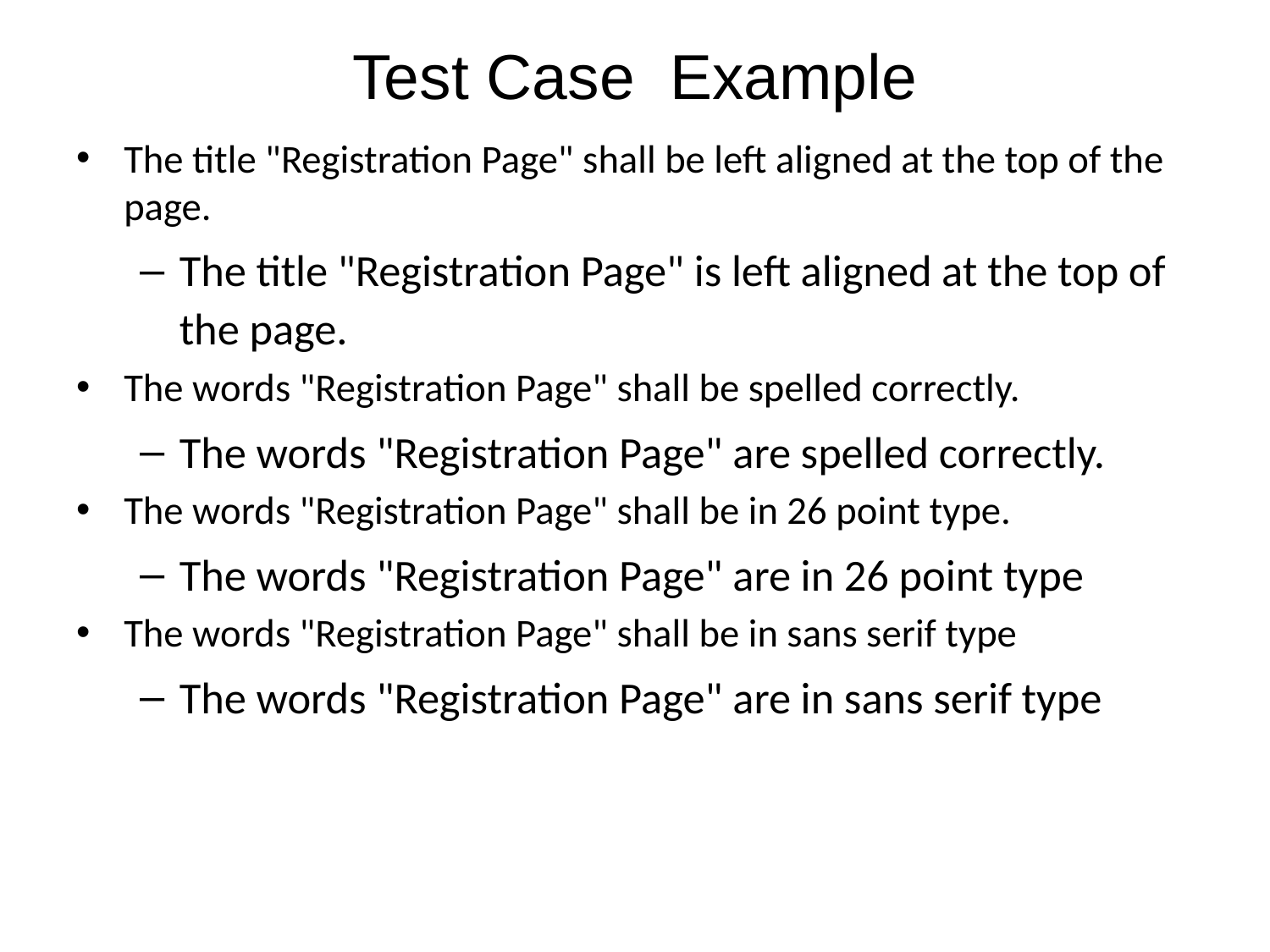

# Test Case  Example
The title "Registration Page" shall be left aligned at the top of the page.
The title "Registration Page" is left aligned at the top of the page.
The words "Registration Page" shall be spelled correctly.
The words "Registration Page" are spelled correctly.
The words "Registration Page" shall be in 26 point type.
The words "Registration Page" are in 26 point type
The words "Registration Page" shall be in sans serif type
The words "Registration Page" are in sans serif type